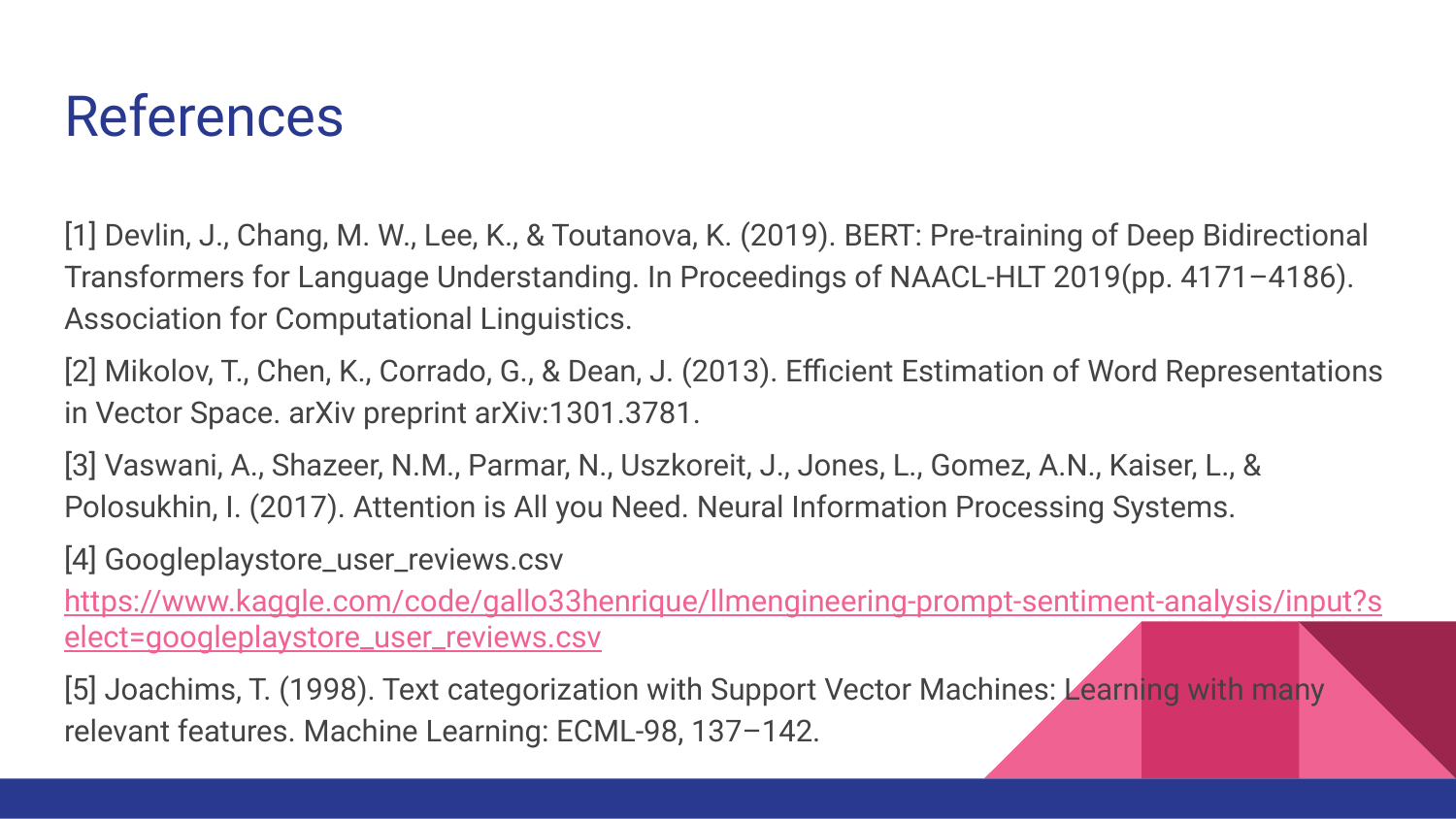

# References
[1] Devlin, J., Chang, M. W., Lee, K., & Toutanova, K. (2019). BERT: Pre-training of Deep Bidirectional Transformers for Language Understanding. In Proceedings of NAACL-HLT 2019(pp. 4171–4186). Association for Computational Linguistics.
[2] Mikolov, T., Chen, K., Corrado, G., & Dean, J. (2013). Efficient Estimation of Word Representations in Vector Space. arXiv preprint arXiv:1301.3781.
[3] Vaswani, A., Shazeer, N.M., Parmar, N., Uszkoreit, J., Jones, L., Gomez, A.N., Kaiser, L., & Polosukhin, I. (2017). Attention is All you Need. Neural Information Processing Systems.
[4] Googleplaystore_user_reviews.csv https://www.kaggle.com/code/gallo33henrique/llmengineering-prompt-sentiment-analysis/input?select=googleplaystore_user_reviews.csv
[5] Joachims, T. (1998). Text categorization with Support Vector Machines: Learning with many relevant features. Machine Learning: ECML-98, 137–142.